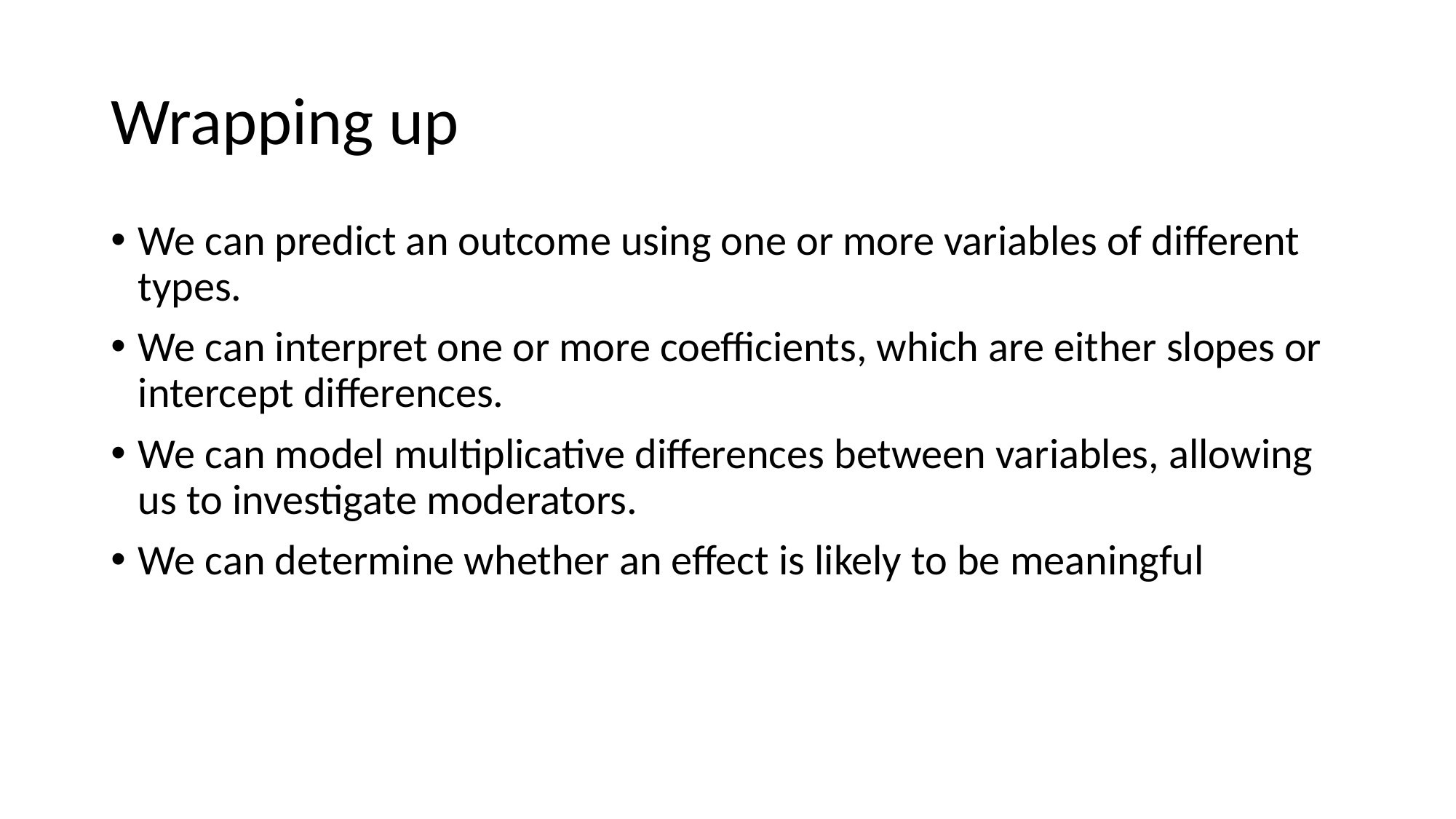

# Wrapping up
We can predict an outcome using one or more variables of different types.
We can interpret one or more coefficients, which are either slopes or intercept differences.
We can model multiplicative differences between variables, allowing us to investigate moderators.
We can determine whether an effect is likely to be meaningful